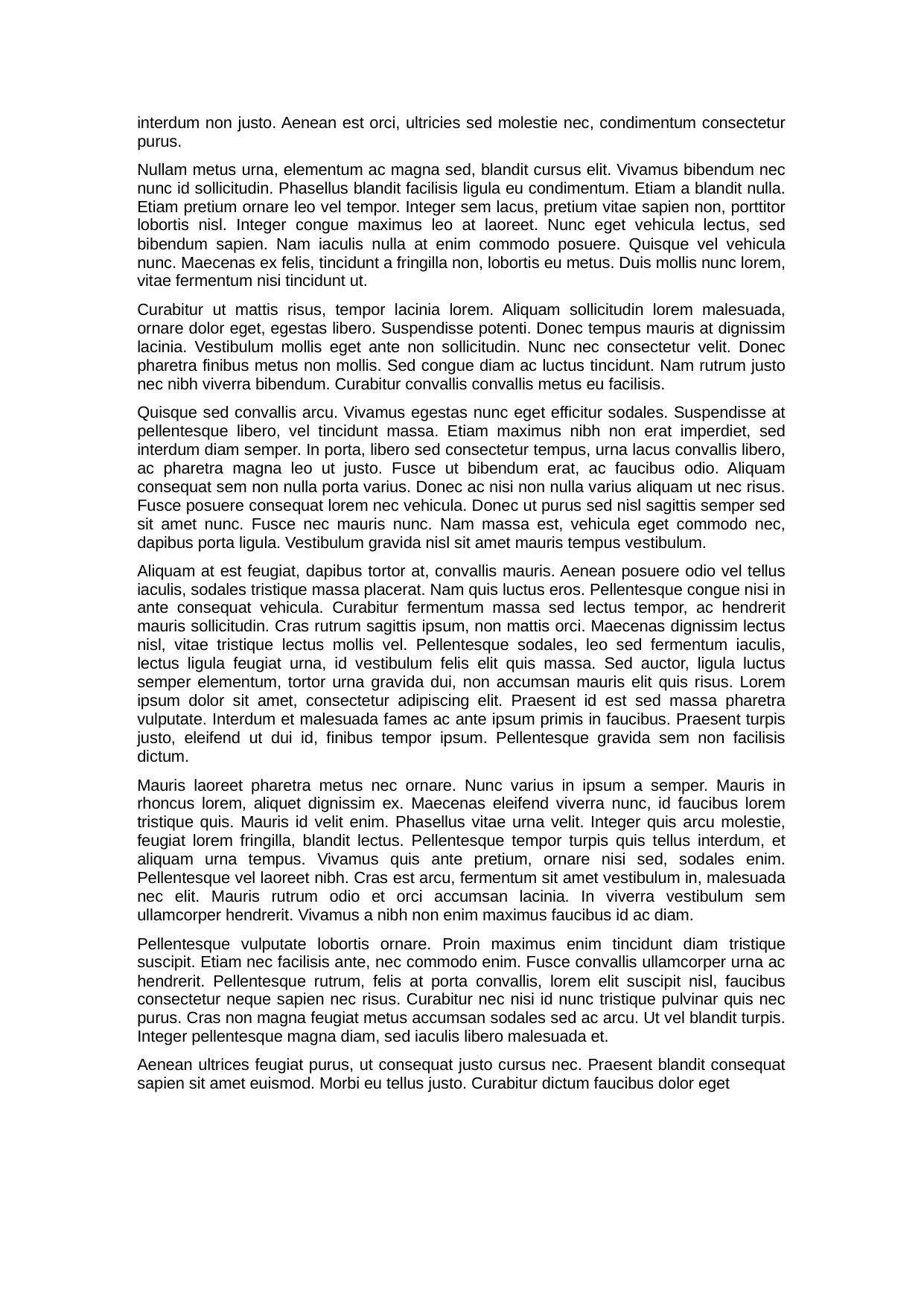

interdum non justo. Aenean est orci, ultricies sed molestie nec, condimentum consectetur purus.
Nullam metus urna, elementum ac magna sed, blandit cursus elit. Vivamus bibendum nec nunc id sollicitudin. Phasellus blandit facilisis ligula eu condimentum. Etiam a blandit nulla. Etiam pretium ornare leo vel tempor. Integer sem lacus, pretium vitae sapien non, porttitor lobortis nisl. Integer congue maximus leo at laoreet. Nunc eget vehicula lectus, sed bibendum sapien. Nam iaculis nulla at enim commodo posuere. Quisque vel vehicula nunc. Maecenas ex felis, tincidunt a fringilla non, lobortis eu metus. Duis mollis nunc lorem, vitae fermentum nisi tincidunt ut.
Curabitur ut mattis risus, tempor lacinia lorem. Aliquam sollicitudin lorem malesuada, ornare dolor eget, egestas libero. Suspendisse potenti. Donec tempus mauris at dignissim lacinia. Vestibulum mollis eget ante non sollicitudin. Nunc nec consectetur velit. Donec pharetra finibus metus non mollis. Sed congue diam ac luctus tincidunt. Nam rutrum justo nec nibh viverra bibendum. Curabitur convallis convallis metus eu facilisis.
Quisque sed convallis arcu. Vivamus egestas nunc eget efficitur sodales. Suspendisse at pellentesque libero, vel tincidunt massa. Etiam maximus nibh non erat imperdiet, sed interdum diam semper. In porta, libero sed consectetur tempus, urna lacus convallis libero, ac pharetra magna leo ut justo. Fusce ut bibendum erat, ac faucibus odio. Aliquam consequat sem non nulla porta varius. Donec ac nisi non nulla varius aliquam ut nec risus. Fusce posuere consequat lorem nec vehicula. Donec ut purus sed nisl sagittis semper sed sit amet nunc. Fusce nec mauris nunc. Nam massa est, vehicula eget commodo nec, dapibus porta ligula. Vestibulum gravida nisl sit amet mauris tempus vestibulum.
Aliquam at est feugiat, dapibus tortor at, convallis mauris. Aenean posuere odio vel tellus iaculis, sodales tristique massa placerat. Nam quis luctus eros. Pellentesque congue nisi in ante consequat vehicula. Curabitur fermentum massa sed lectus tempor, ac hendrerit mauris sollicitudin. Cras rutrum sagittis ipsum, non mattis orci. Maecenas dignissim lectus nisl, vitae tristique lectus mollis vel. Pellentesque sodales, leo sed fermentum iaculis, lectus ligula feugiat urna, id vestibulum felis elit quis massa. Sed auctor, ligula luctus semper elementum, tortor urna gravida dui, non accumsan mauris elit quis risus. Lorem ipsum dolor sit amet, consectetur adipiscing elit. Praesent id est sed massa pharetra vulputate. Interdum et malesuada fames ac ante ipsum primis in faucibus. Praesent turpis justo, eleifend ut dui id, finibus tempor ipsum. Pellentesque gravida sem non facilisis dictum.
Mauris laoreet pharetra metus nec ornare. Nunc varius in ipsum a semper. Mauris in rhoncus lorem, aliquet dignissim ex. Maecenas eleifend viverra nunc, id faucibus lorem tristique quis. Mauris id velit enim. Phasellus vitae urna velit. Integer quis arcu molestie, feugiat lorem fringilla, blandit lectus. Pellentesque tempor turpis quis tellus interdum, et aliquam urna tempus. Vivamus quis ante pretium, ornare nisi sed, sodales enim. Pellentesque vel laoreet nibh. Cras est arcu, fermentum sit amet vestibulum in, malesuada nec elit. Mauris rutrum odio et orci accumsan lacinia. In viverra vestibulum sem ullamcorper hendrerit. Vivamus a nibh non enim maximus faucibus id ac diam.
Pellentesque vulputate lobortis ornare. Proin maximus enim tincidunt diam tristique suscipit. Etiam nec facilisis ante, nec commodo enim. Fusce convallis ullamcorper urna ac hendrerit. Pellentesque rutrum, felis at porta convallis, lorem elit suscipit nisl, faucibus consectetur neque sapien nec risus. Curabitur nec nisi id nunc tristique pulvinar quis nec purus. Cras non magna feugiat metus accumsan sodales sed ac arcu. Ut vel blandit turpis. Integer pellentesque magna diam, sed iaculis libero malesuada et.
Aenean ultrices feugiat purus, ut consequat justo cursus nec. Praesent blandit consequat sapien sit amet euismod. Morbi eu tellus justo. Curabitur dictum faucibus dolor eget